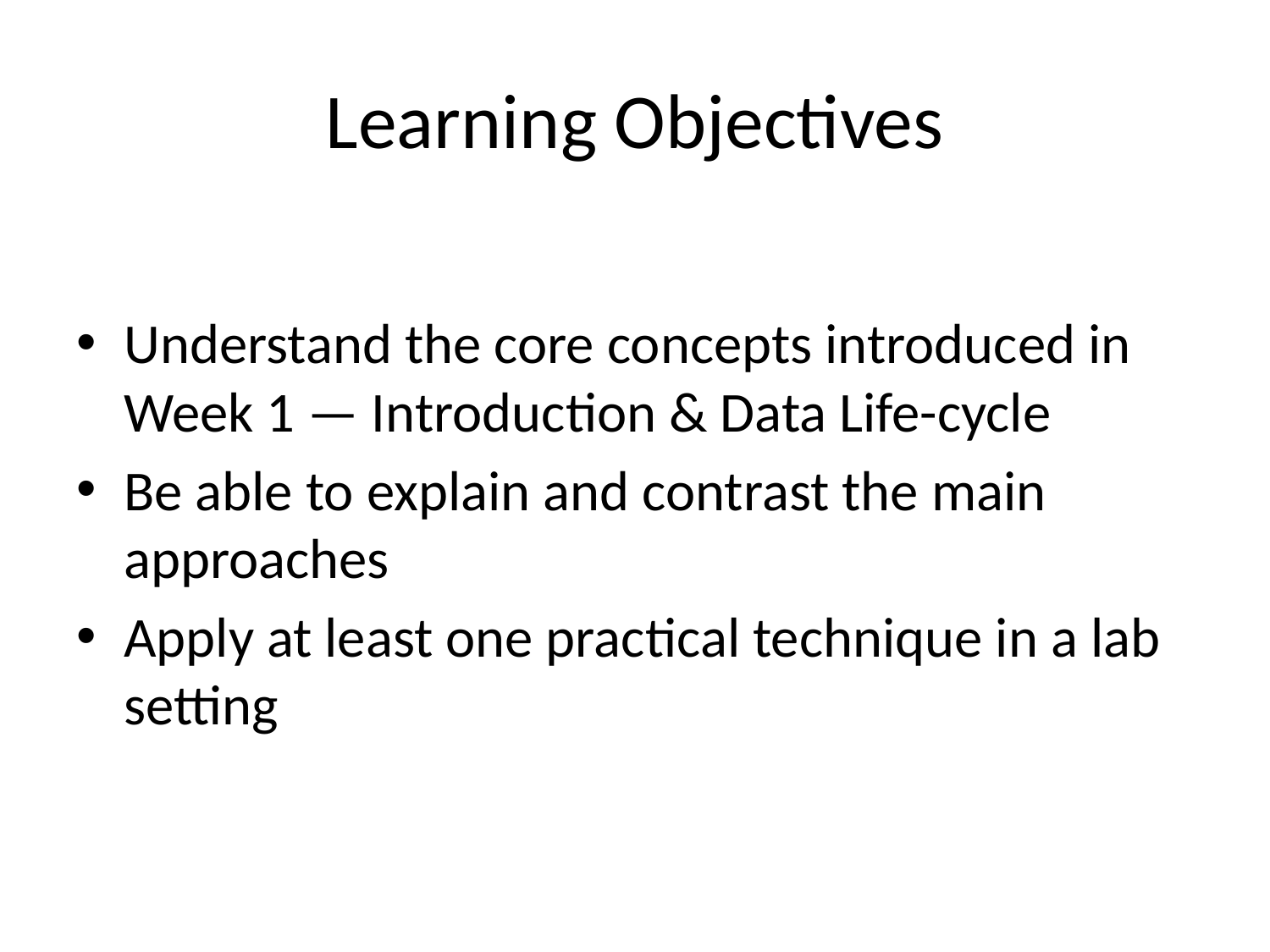

# Learning Objectives

Understand the core concepts introduced in Week 1 — Introduction & Data Life-cycle
Be able to explain and contrast the main approaches
Apply at least one practical technique in a lab setting